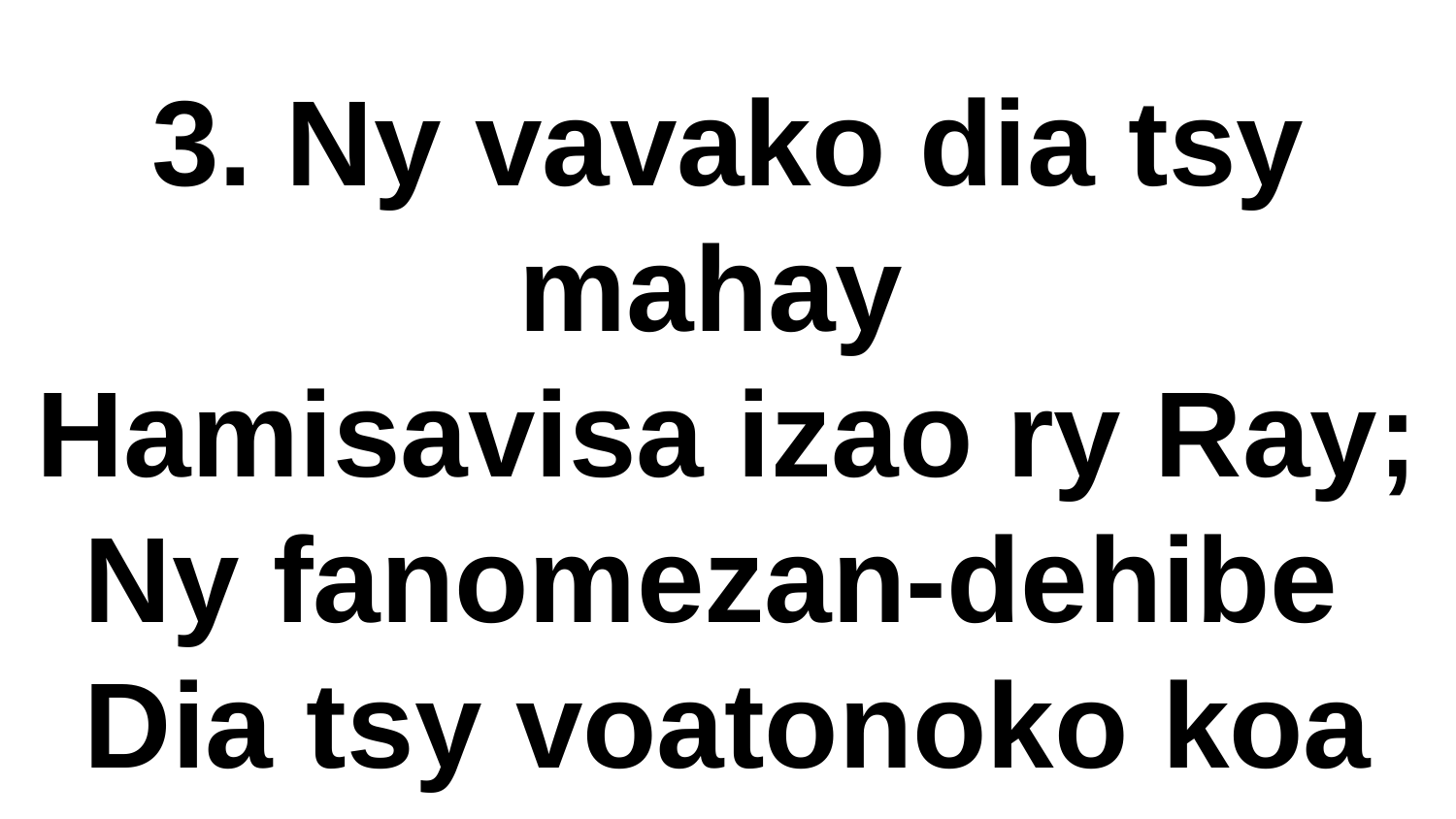

3. Ny vavako dia tsy mahay
Hamisavisa izao ry Ray;
Ny fanomezan-dehibe
Dia tsy voatonoko koa